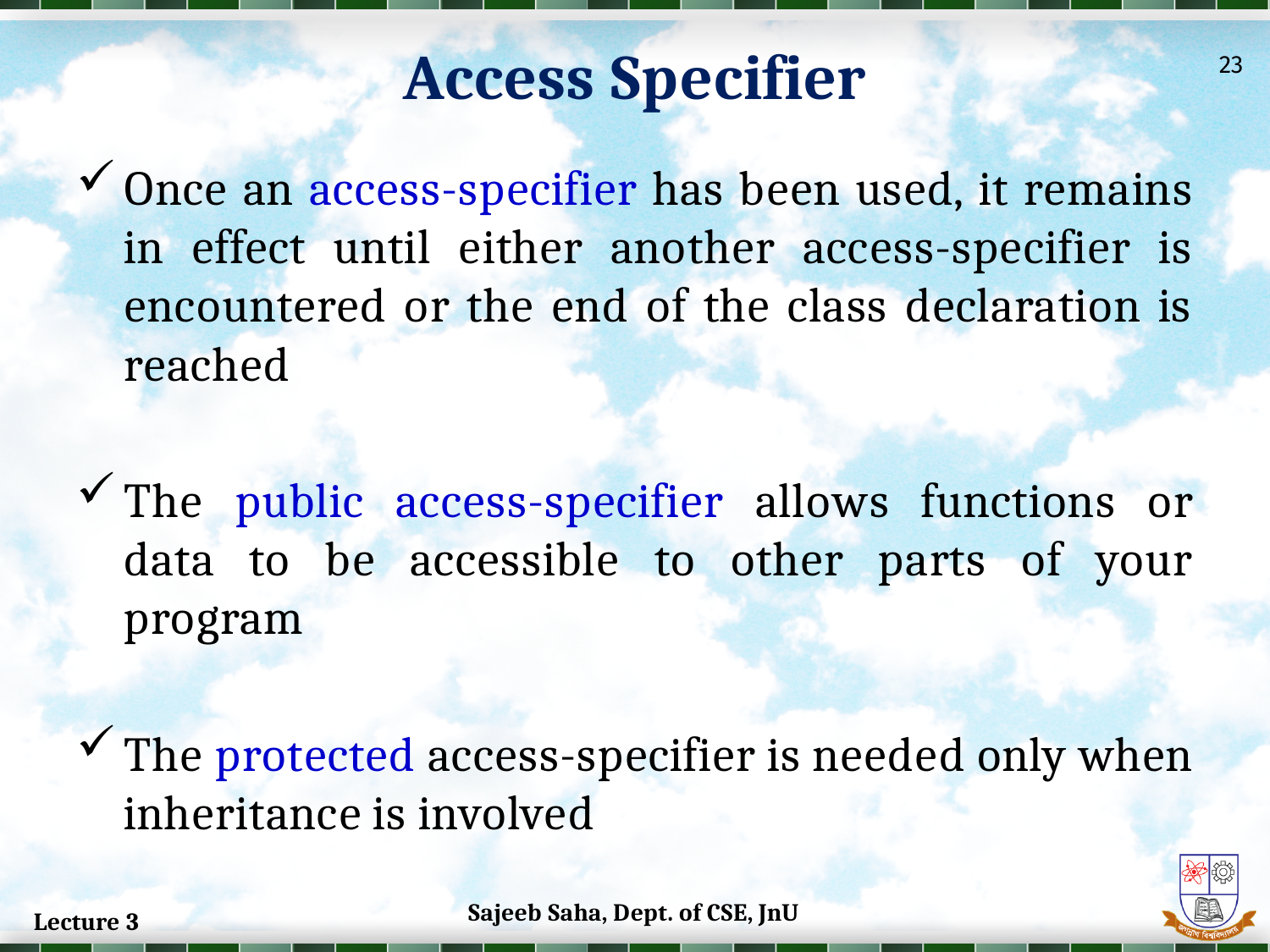

Access Specifier
23
Once an access-specifier has been used, it remains in effect until either another access-specifier is encountered or the end of the class declaration is reached

The public access-specifier allows functions or data to be accessible to other parts of your program

The protected access-specifier is needed only when inheritance is involved

Sajeeb Saha, Dept. of CSE, JnU